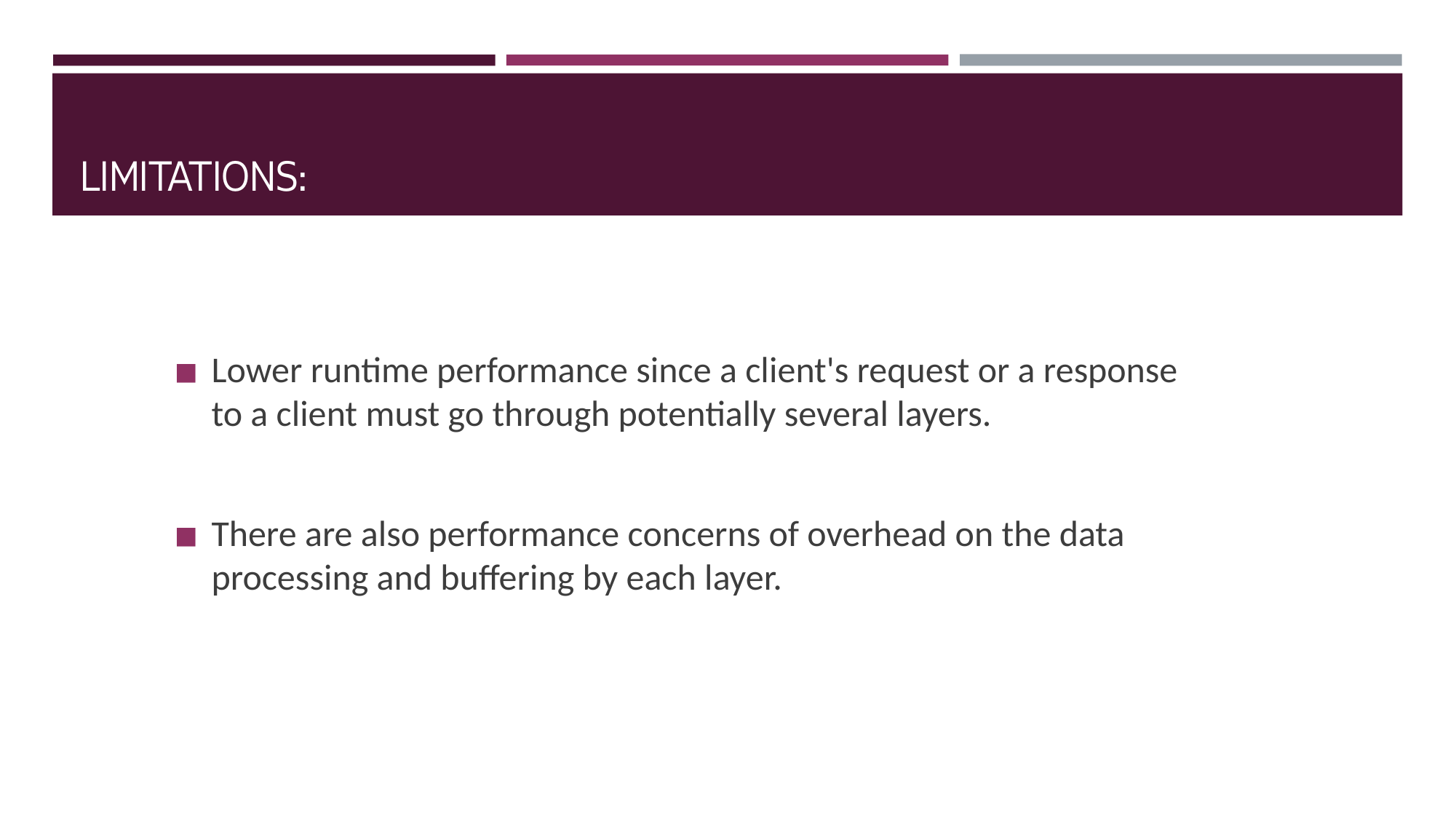

# LIMITATIONS:
Lower runtime performance since a client's request or a response to a client must go through potentially several layers.

There are also performance concerns of overhead on the data processing and buffering by each layer.